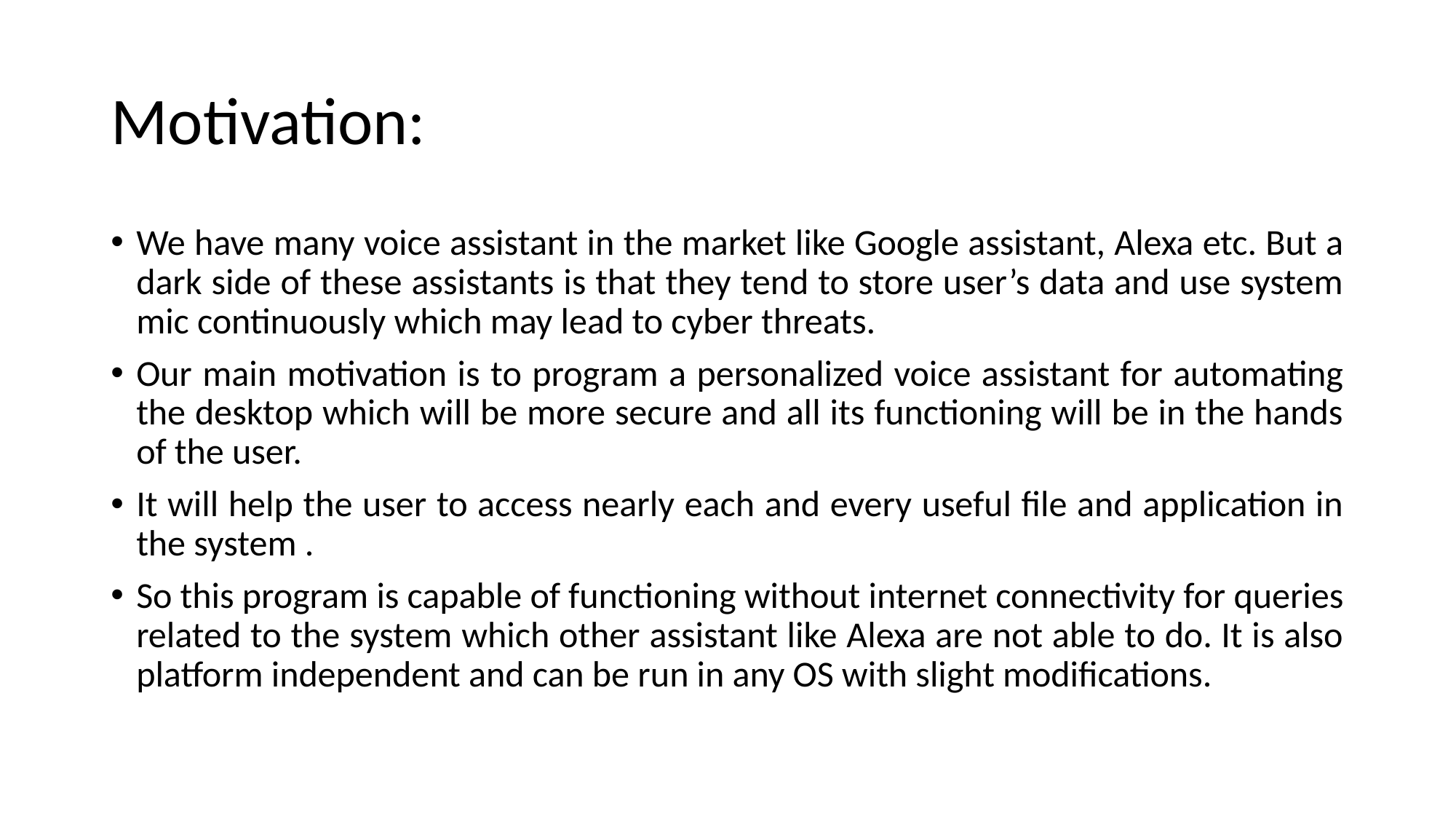

# Motivation:
We have many voice assistant in the market like Google assistant, Alexa etc. But a dark side of these assistants is that they tend to store user’s data and use system mic continuously which may lead to cyber threats.
Our main motivation is to program a personalized voice assistant for automating the desktop which will be more secure and all its functioning will be in the hands of the user.
It will help the user to access nearly each and every useful file and application in the system .
So this program is capable of functioning without internet connectivity for queries related to the system which other assistant like Alexa are not able to do. It is also platform independent and can be run in any OS with slight modifications.